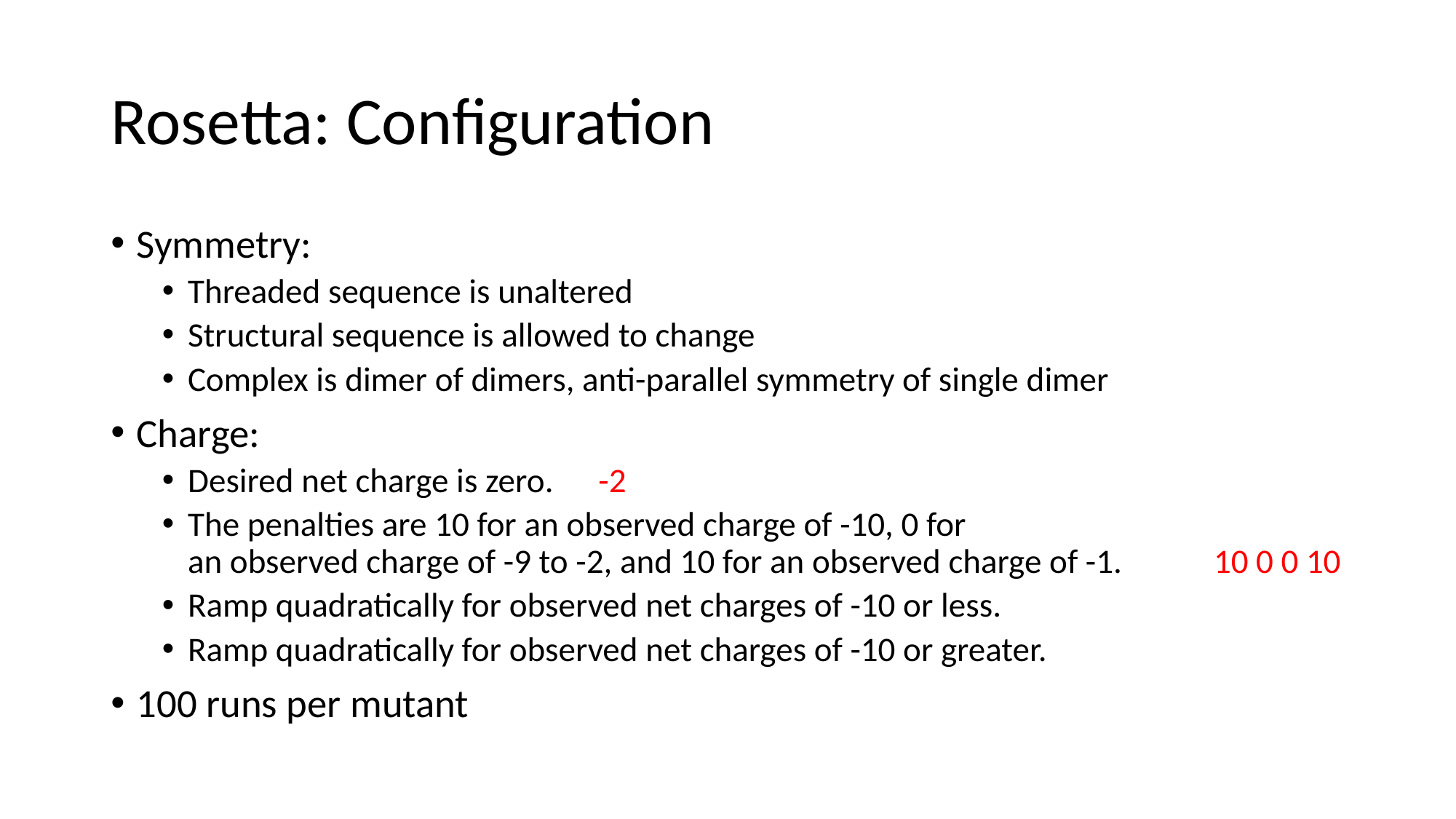

# Rosetta: Configuration
Symmetry:
Threaded sequence is unaltered
Structural sequence is allowed to change
Complex is dimer of dimers, anti-parallel symmetry of single dimer
Charge:
Desired net charge is zero.	-2
The penalties are 10 for an observed charge of -10, 0 for
an observed charge of -9 to -2, and 10 for an observed charge of -1.	10 0 0 10
Ramp quadratically for observed net charges of -10 or less.
Ramp quadratically for observed net charges of -10 or greater.
100 runs per mutant